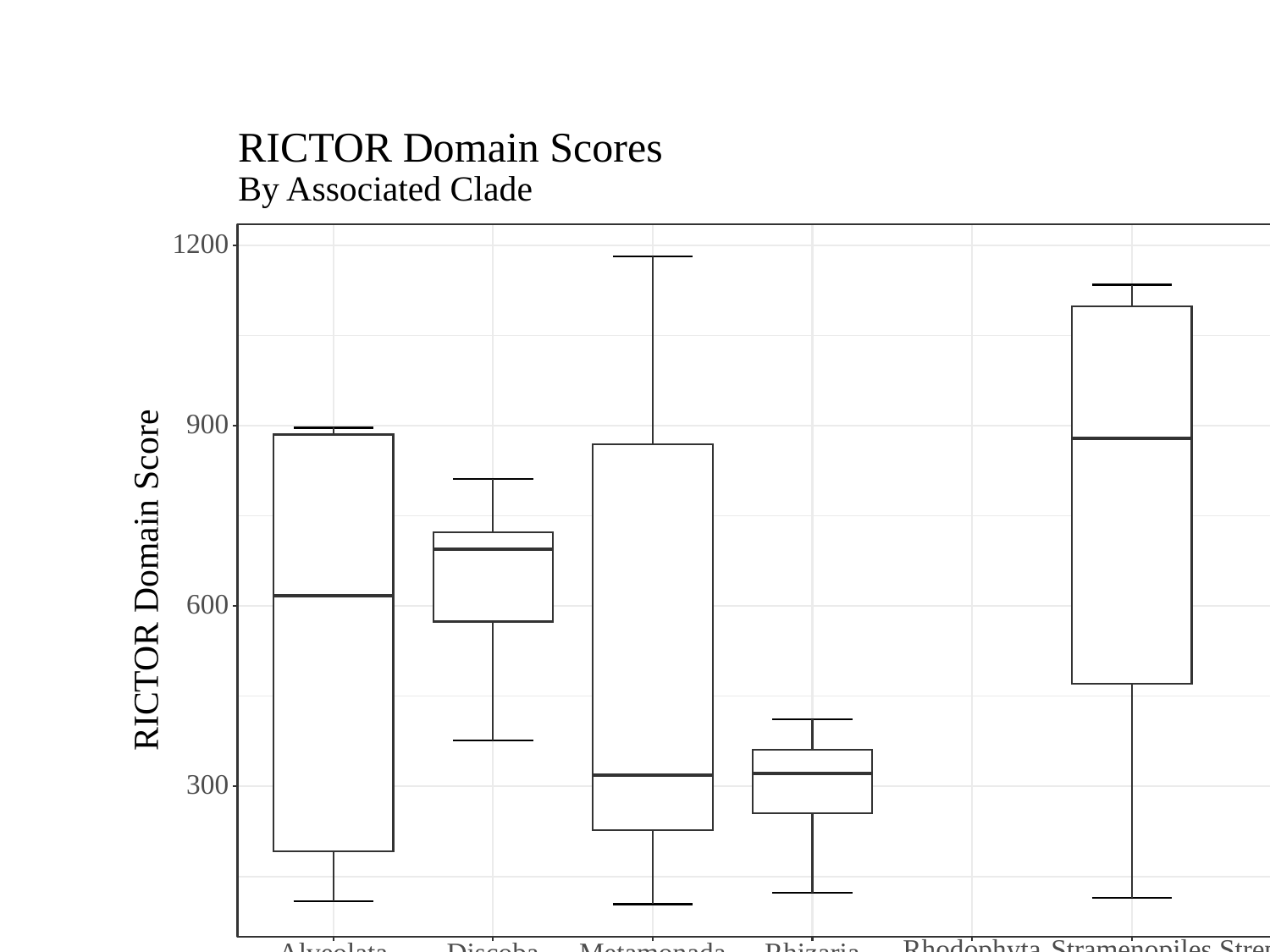

#

RICTOR Domain Scores
By Associated Clade

1200

900

RICTOR Domain Score

600

300

Rhodophyta
Streptophyta
Stramenopiles
Alveolata
Discoba
Metamonada
Rhizaria
Clade